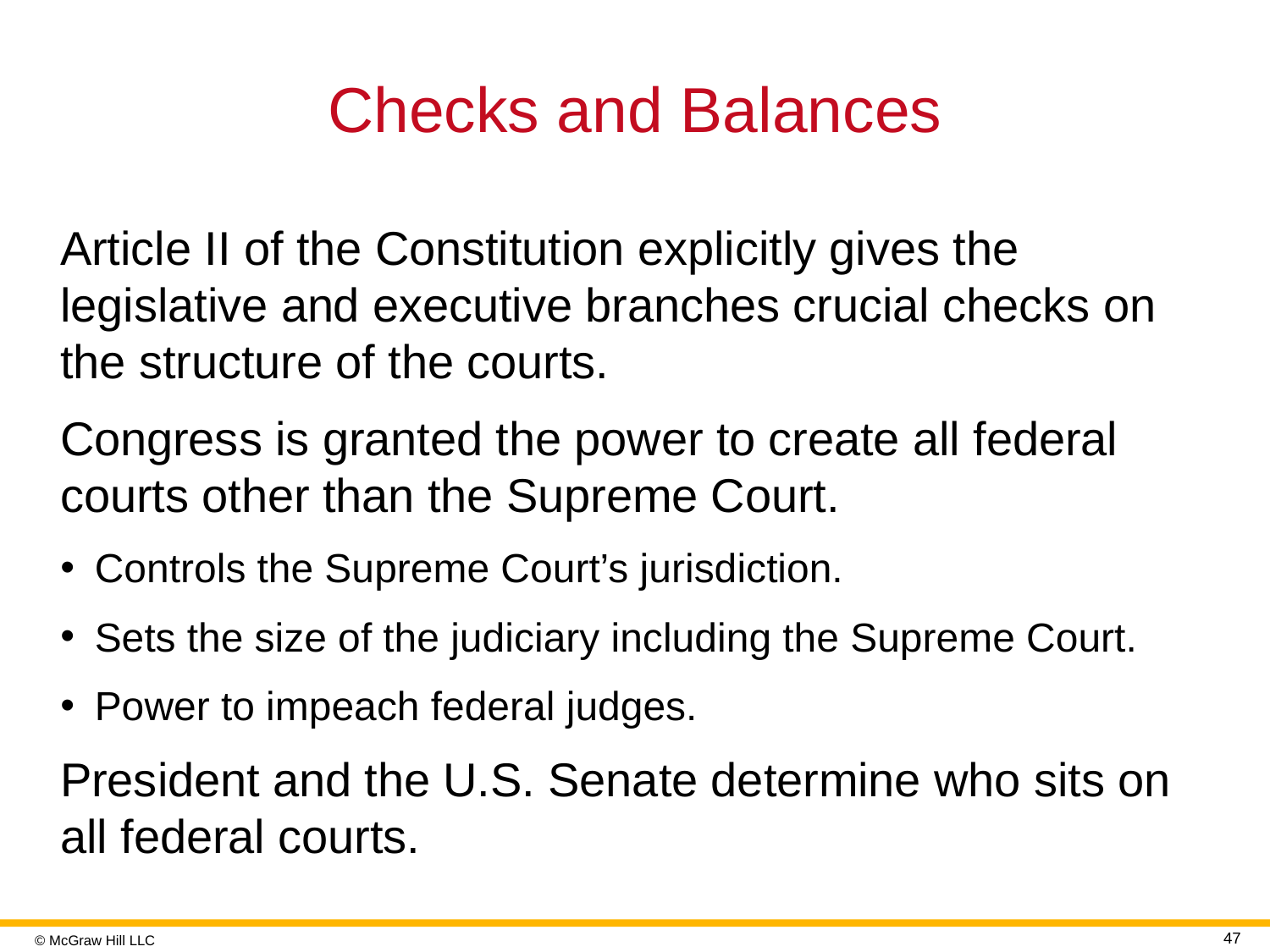

# Checks and Balances
Article II of the Constitution explicitly gives the legislative and executive branches crucial checks on the structure of the courts.
Congress is granted the power to create all federal courts other than the Supreme Court.
Controls the Supreme Court’s jurisdiction.
Sets the size of the judiciary including the Supreme Court.
Power to impeach federal judges.
President and the U.S. Senate determine who sits on all federal courts.
47